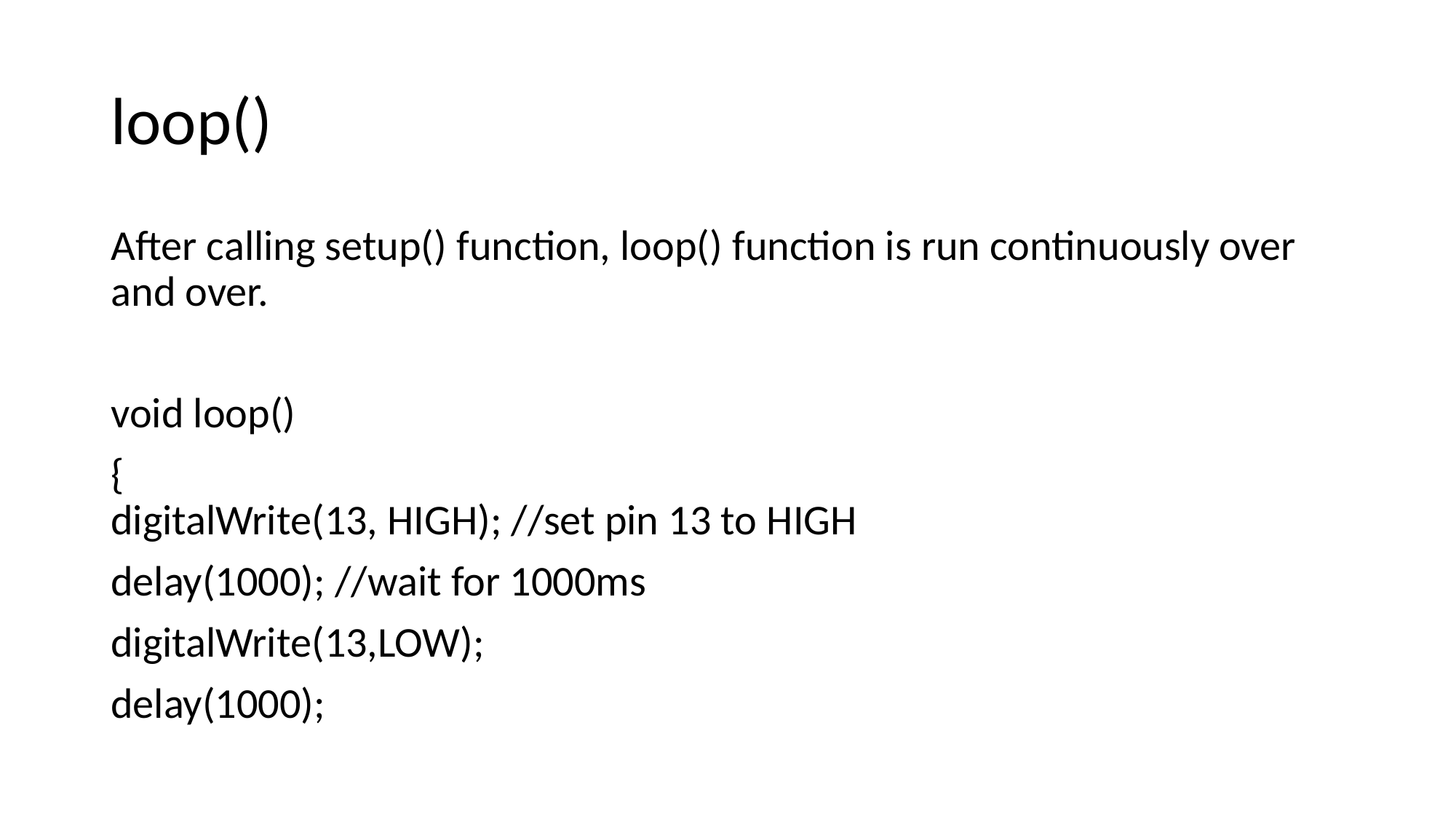

# loop()
After calling setup() function, loop() function is run continuously over and over.

void loop()
{
digitalWrite(13, HIGH); //set pin 13 to HIGH
delay(1000); //wait for 1000ms
digitalWrite(13,LOW);
delay(1000);